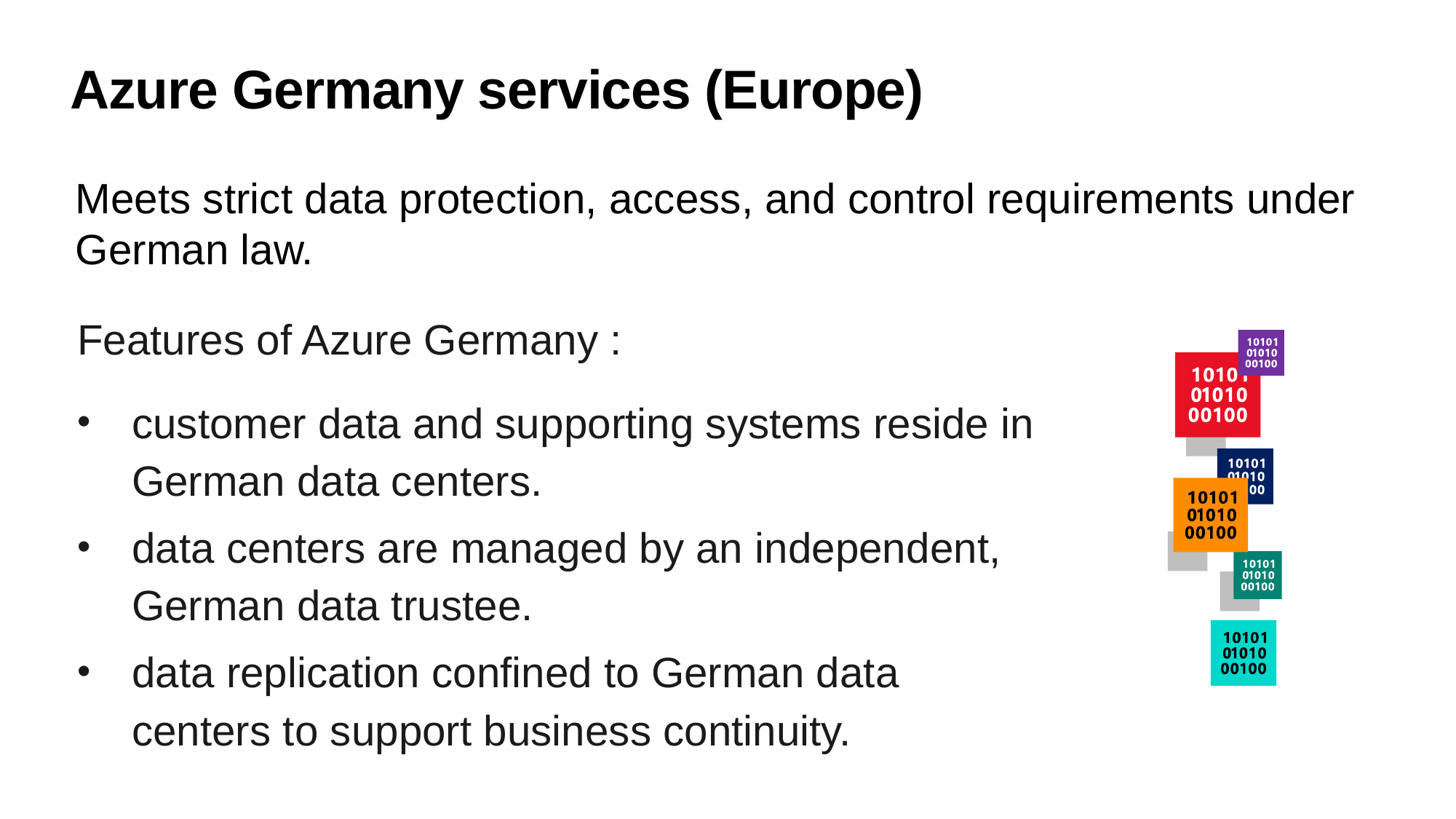

# Azure Germany services (Europe)
Meets strict data protection, access, and control requirements under German law.
Features of Azure Germany :

customer data and supporting systems reside in German data centers.
data centers are managed by an independent, German data trustee.
data replication confined to German data centers to support business continuity.